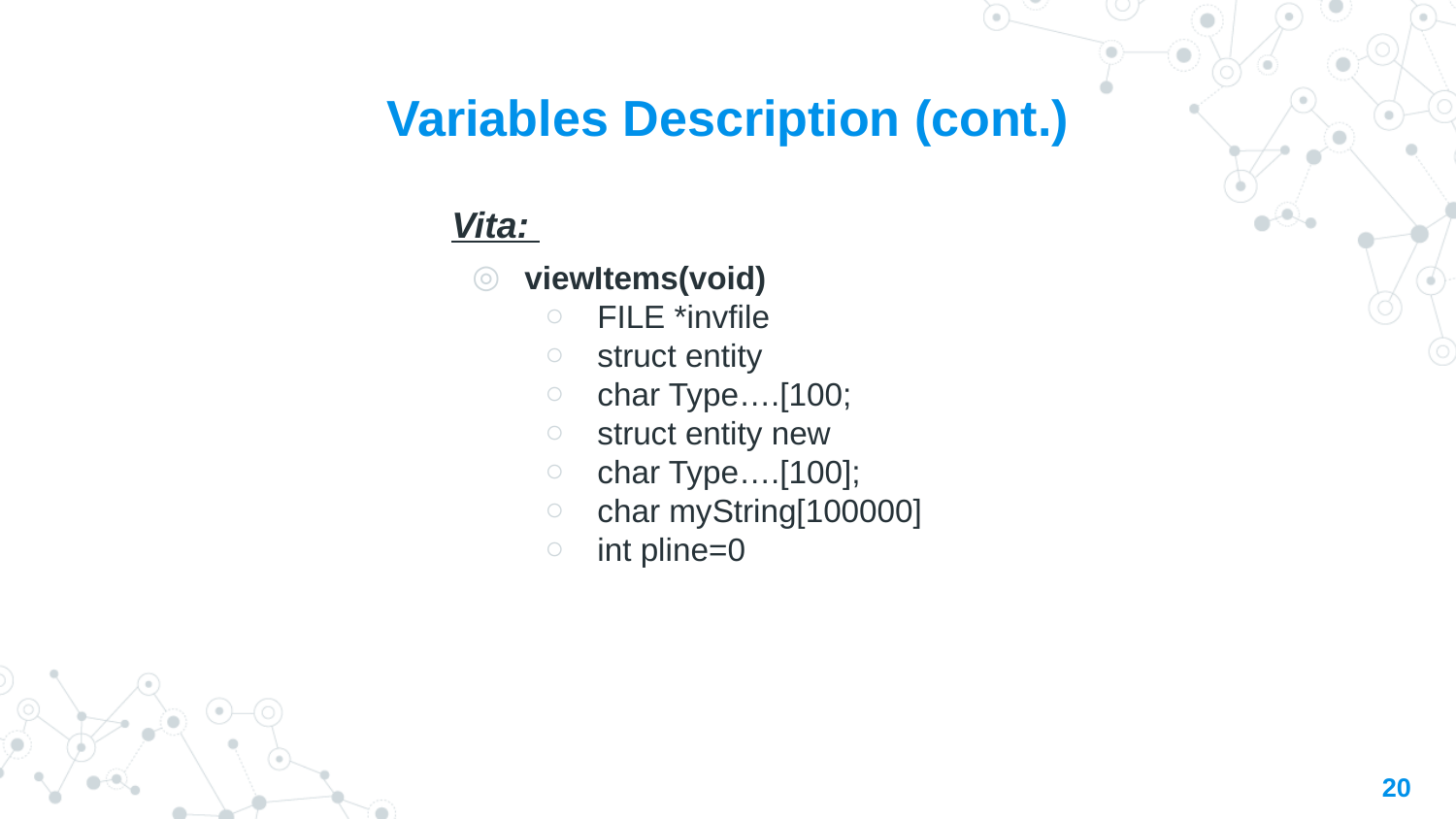

# Variables Description (cont.)
Vita:
viewItems(void)
FILE *invfile
struct entity
char Type….[100;
struct entity new
char Type….[100];
char myString[100000]
int pline=0

20